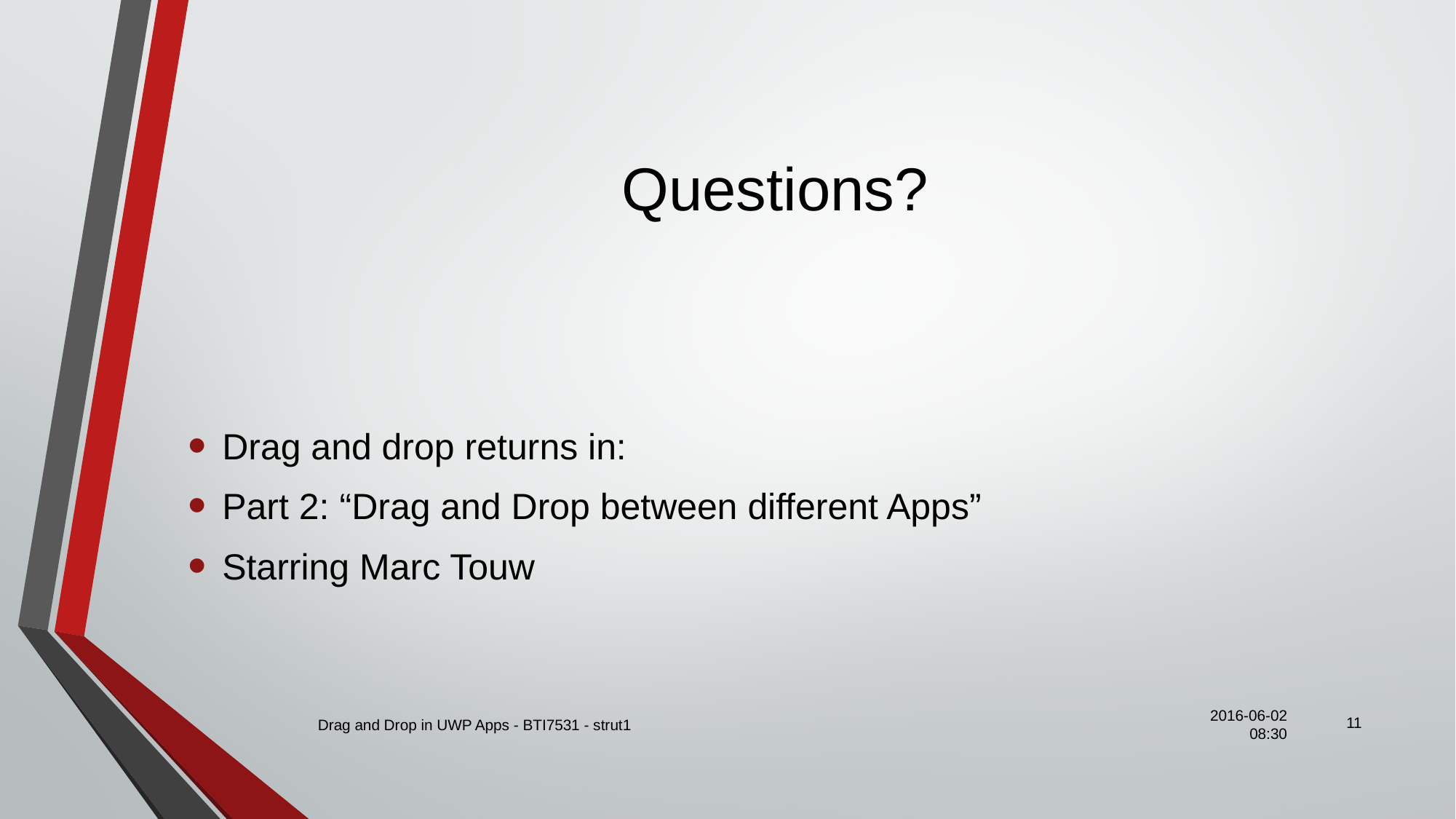

# Questions?
Drag and drop returns in:
Part 2: “Drag and Drop between different Apps”
Starring Marc Touw
11
Drag and Drop in UWP Apps - BTI7531 - strut1
2016-06-02 08:30